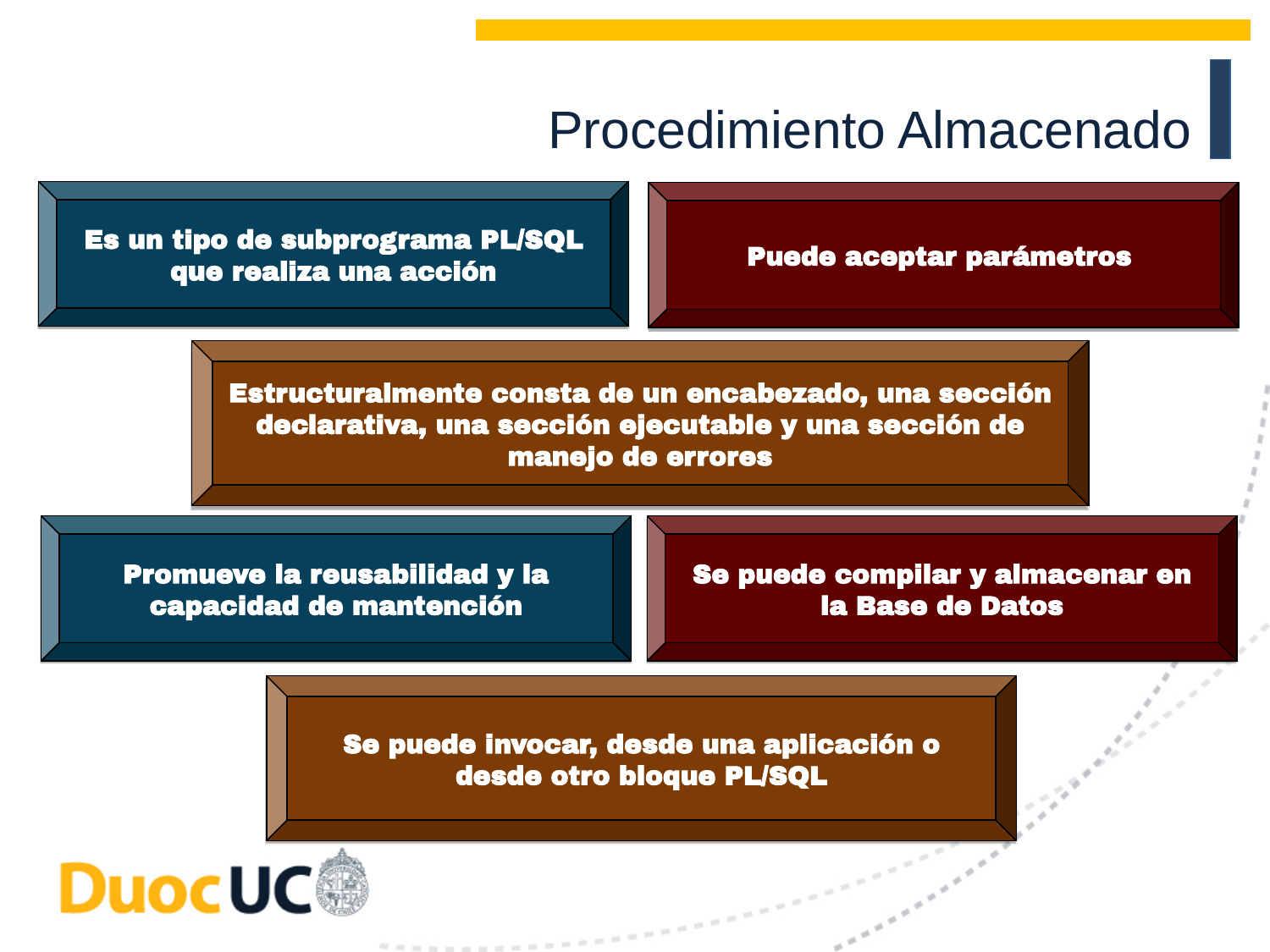

Procedimiento Almacenado
Es un tipo de subprograma PL/SQL que realiza una acción
Puede aceptar parámetros
Estructuralmente consta de un encabezado, una sección declarativa, una sección ejecutable y una sección de manejo de errores
Promueve la reusabilidad y la capacidad de mantención
Se puede compilar y almacenar en la Base de Datos
Se puede invocar, desde una aplicación o desde otro bloque PL/SQL